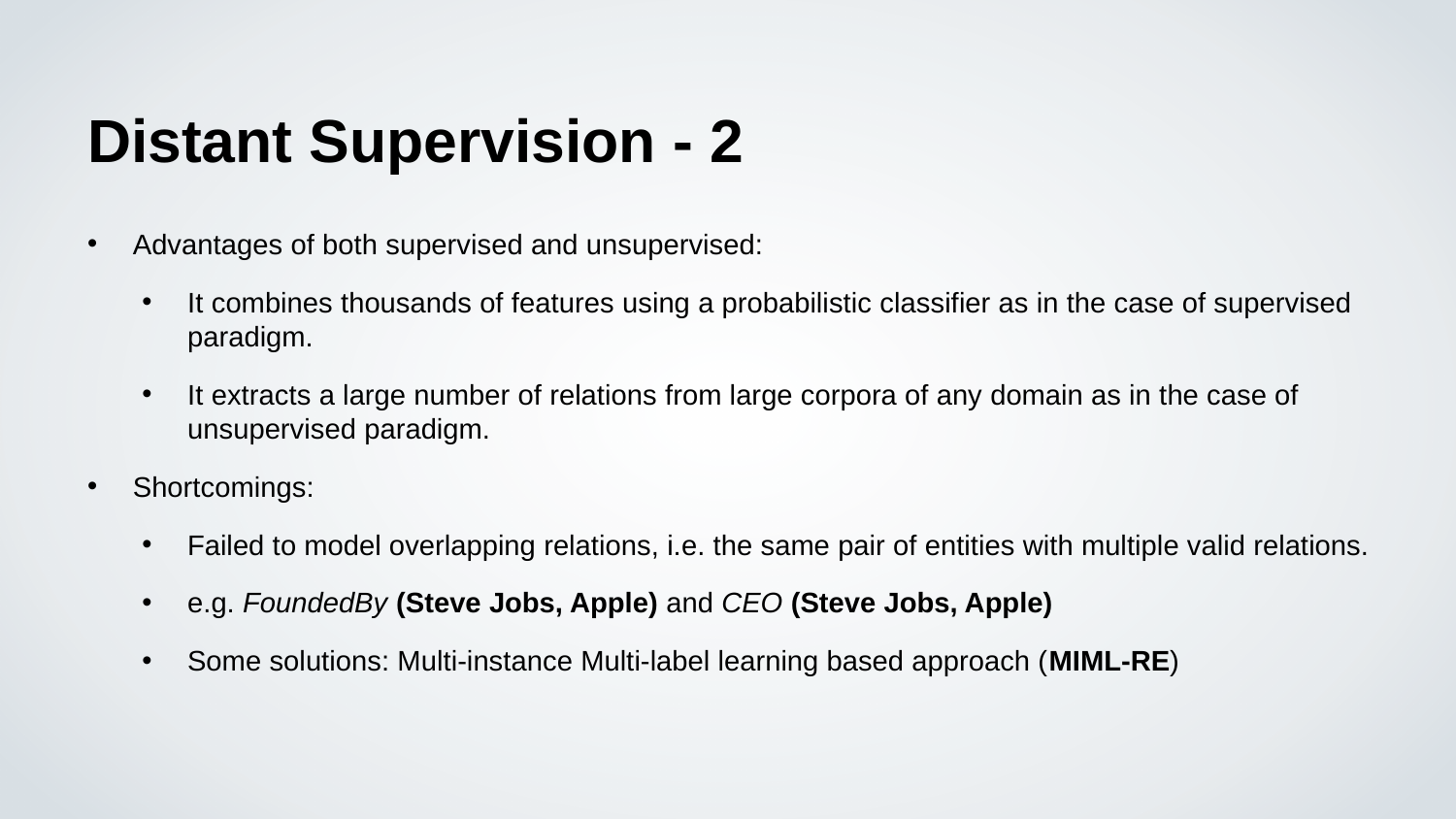

Distant Supervision - 2
Advantages of both supervised and unsupervised:
It combines thousands of features using a probabilistic classifier as in the case of supervised paradigm.
It extracts a large number of relations from large corpora of any domain as in the case of unsupervised paradigm.
Shortcomings:
Failed to model overlapping relations, i.e. the same pair of entities with multiple valid relations.
e.g. FoundedBy (Steve Jobs, Apple) and CEO (Steve Jobs, Apple)
Some solutions: Multi-instance Multi-label learning based approach (MIML-RE)